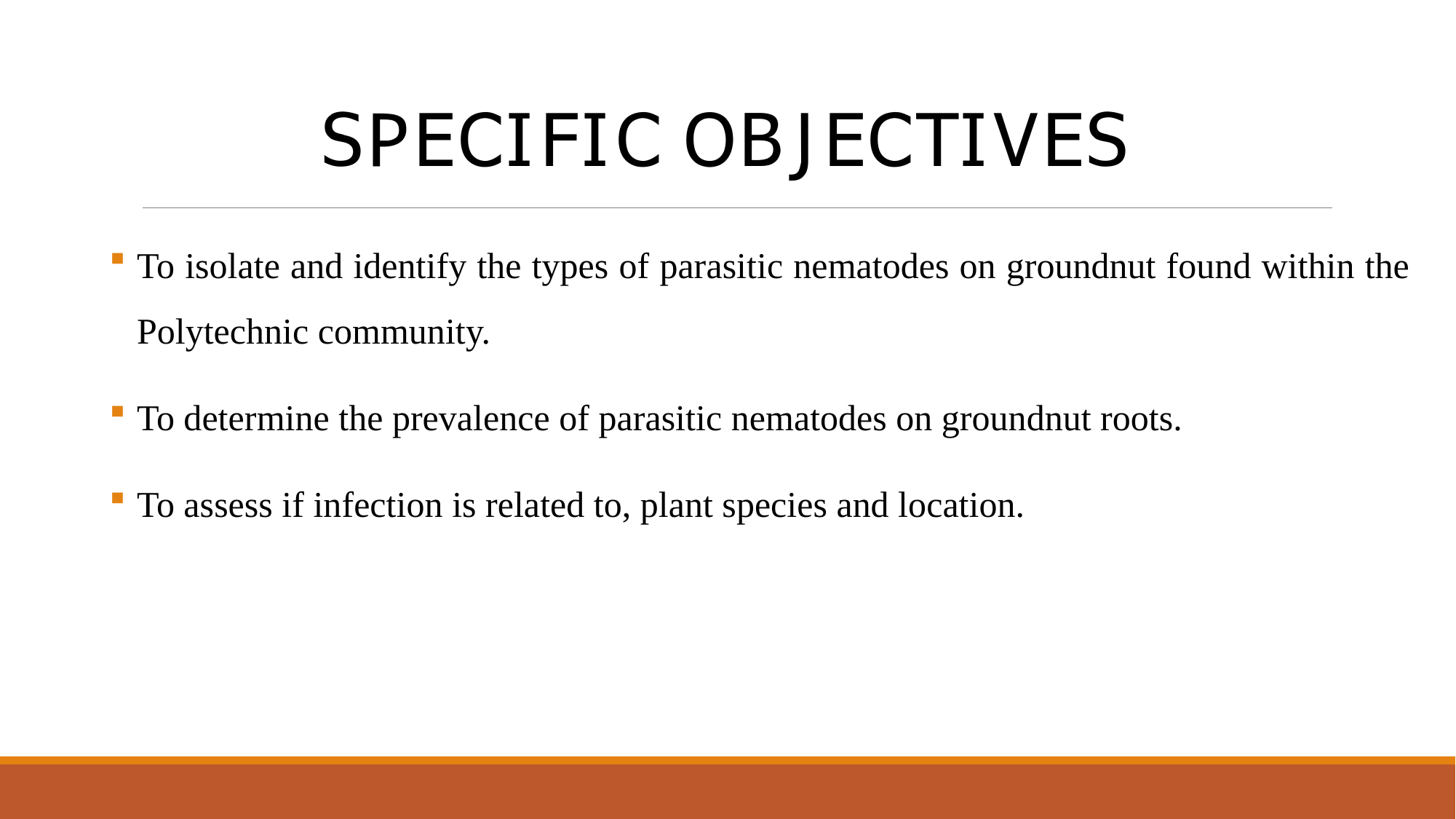

# SPECIFIC OBJECTIVES
To isolate and identify the types of parasitic nematodes on groundnut found within the Polytechnic community.
To determine the prevalence of parasitic nematodes on groundnut roots.
To assess if infection is related to, plant species and location.